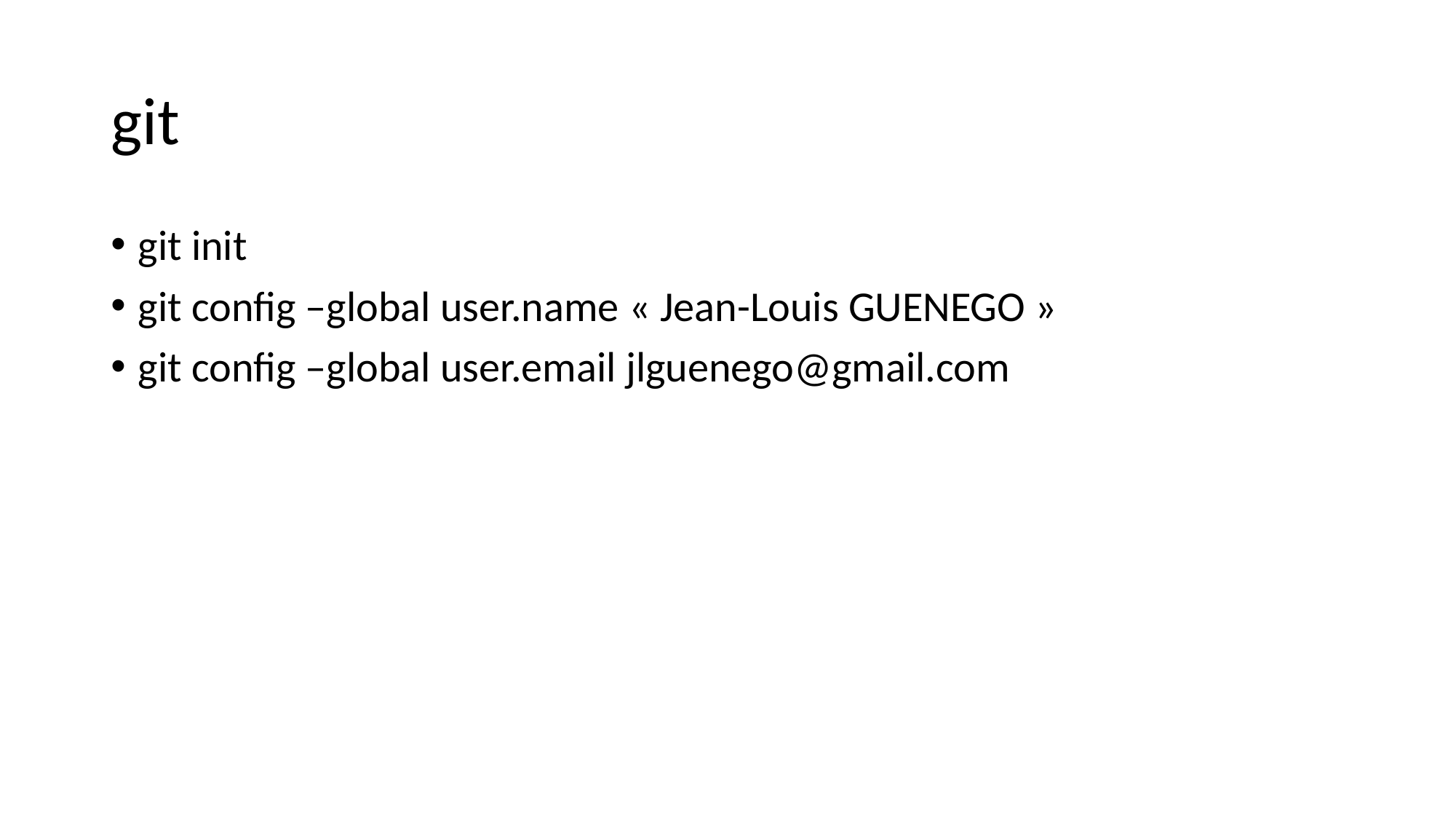

# git
git init
git config –global user.name « Jean-Louis GUENEGO »
git config –global user.email jlguenego@gmail.com